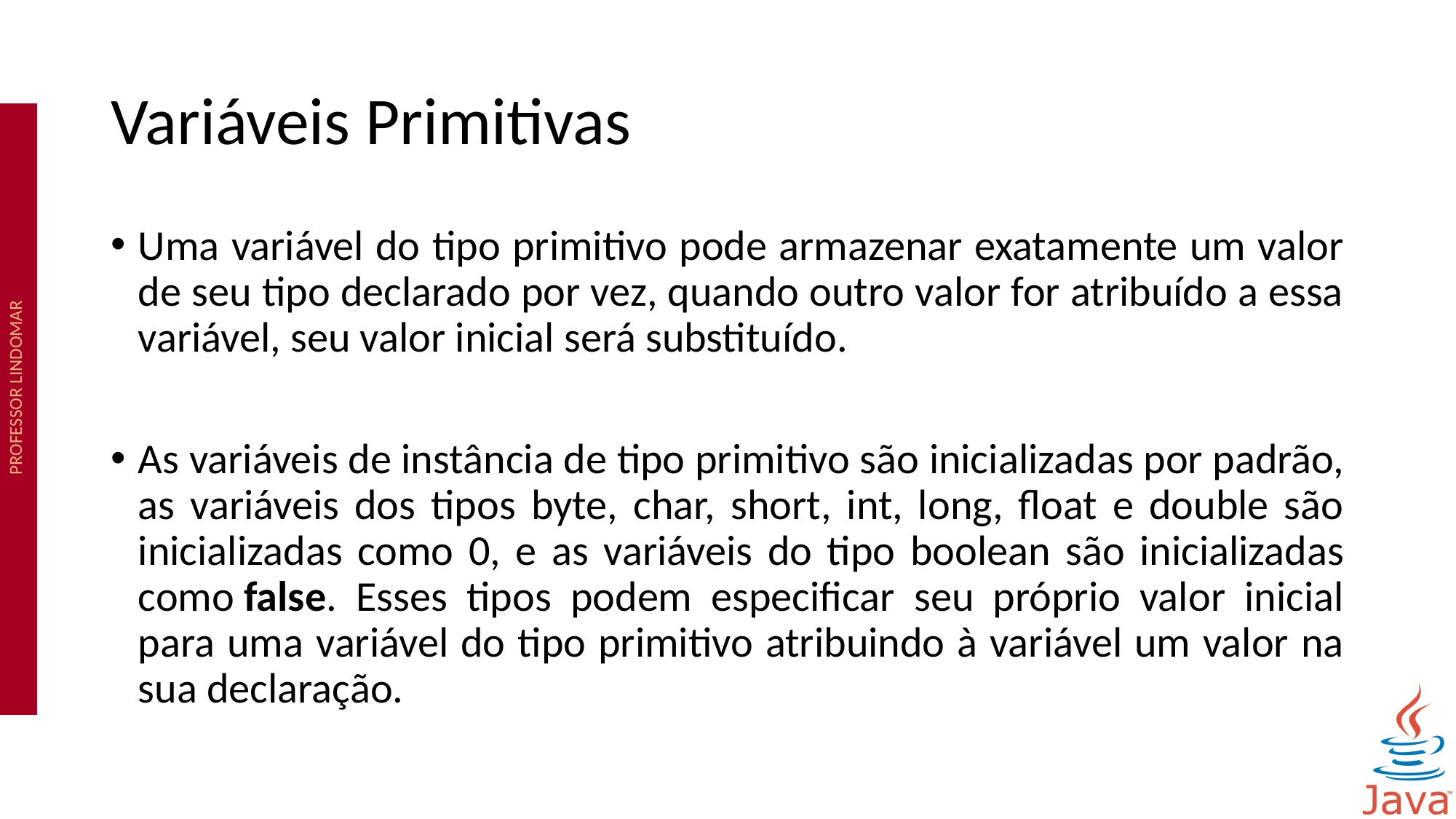

# Variáveis Primitivas
Uma variável do tipo primitivo pode armazenar exatamente um valor de seu tipo declarado por vez, quando outro valor for atribuído a essa variável, seu valor inicial será substituído.

As variáveis de instância de tipo primitivo são inicializadas por padrão, as variáveis dos tipos byte, char, short, int, long, float e double são inicializadas como 0, e as variáveis do tipo boolean são inicializadas como false. Esses tipos podem especificar seu próprio valor inicial para uma variável do tipo primitivo atribuindo à variável um valor na sua declaração.